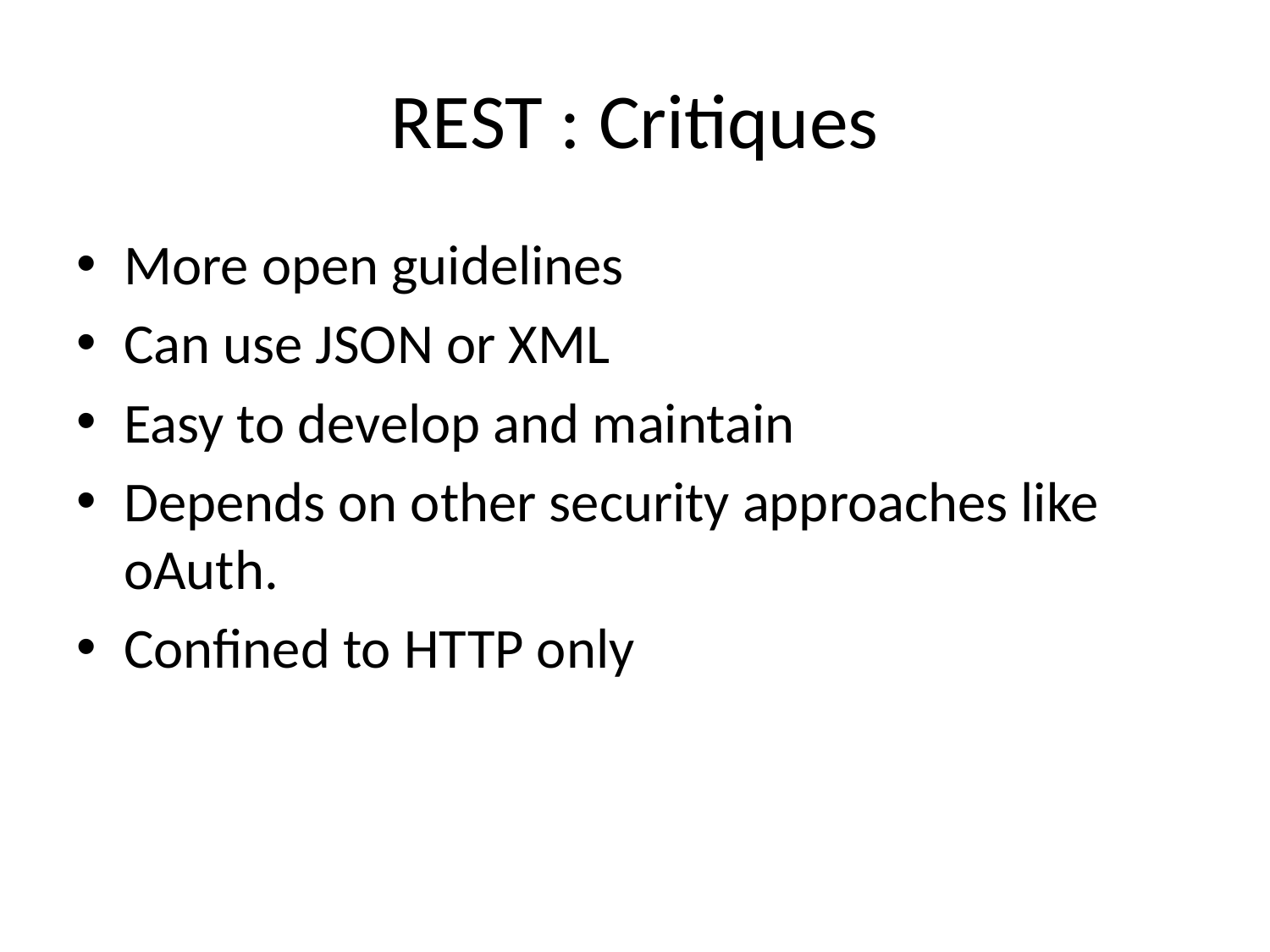

# REST : Critiques
More open guidelines
Can use JSON or XML
Easy to develop and maintain
Depends on other security approaches like oAuth.
Confined to HTTP only